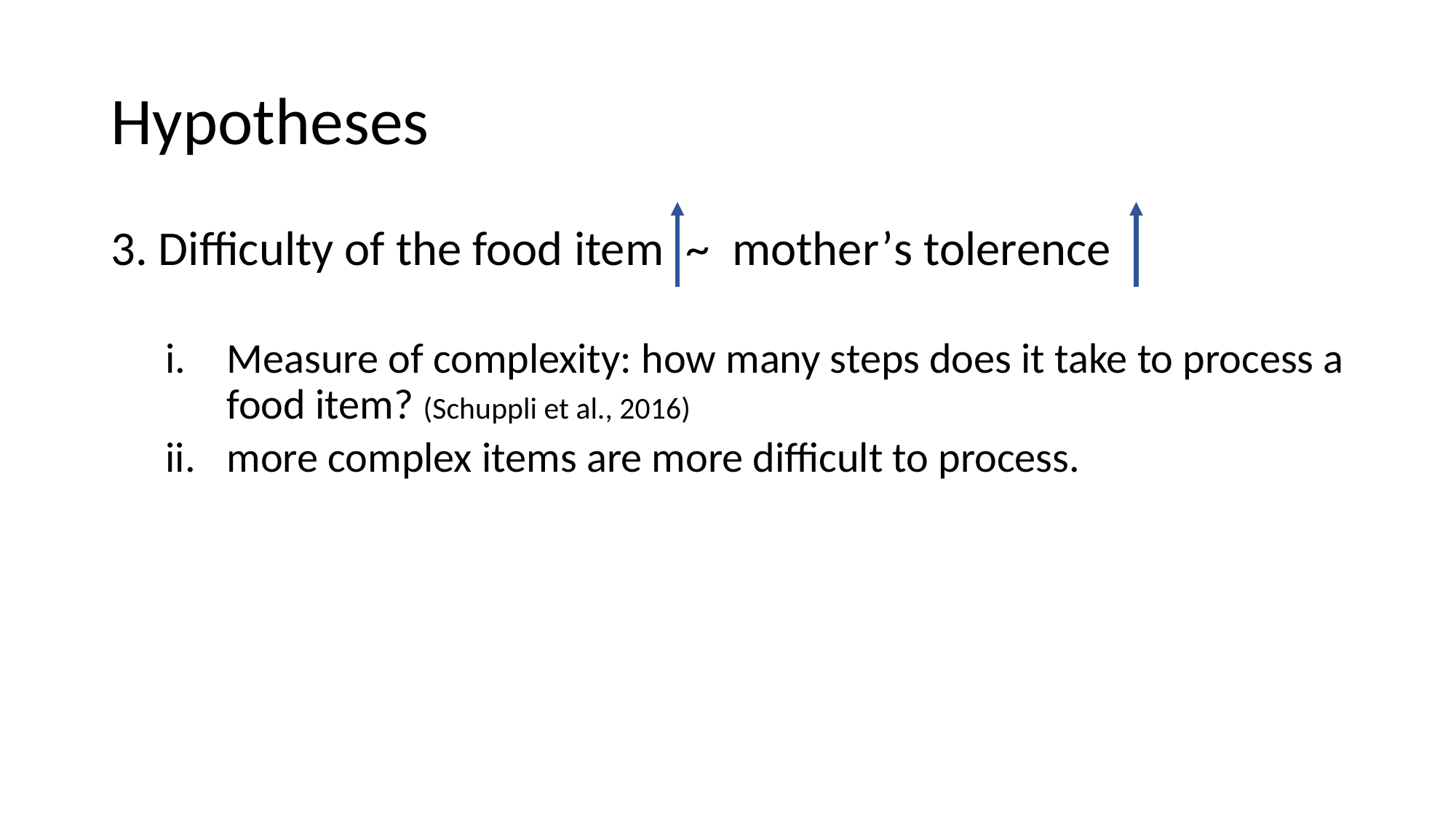

# Hypotheses
3. Difficulty of the food item  ~  mother’s tolerence

Measure of complexity: how many steps does it take to process a food item? (Schuppli et al., 2016)
more complex items are more difficult to process.